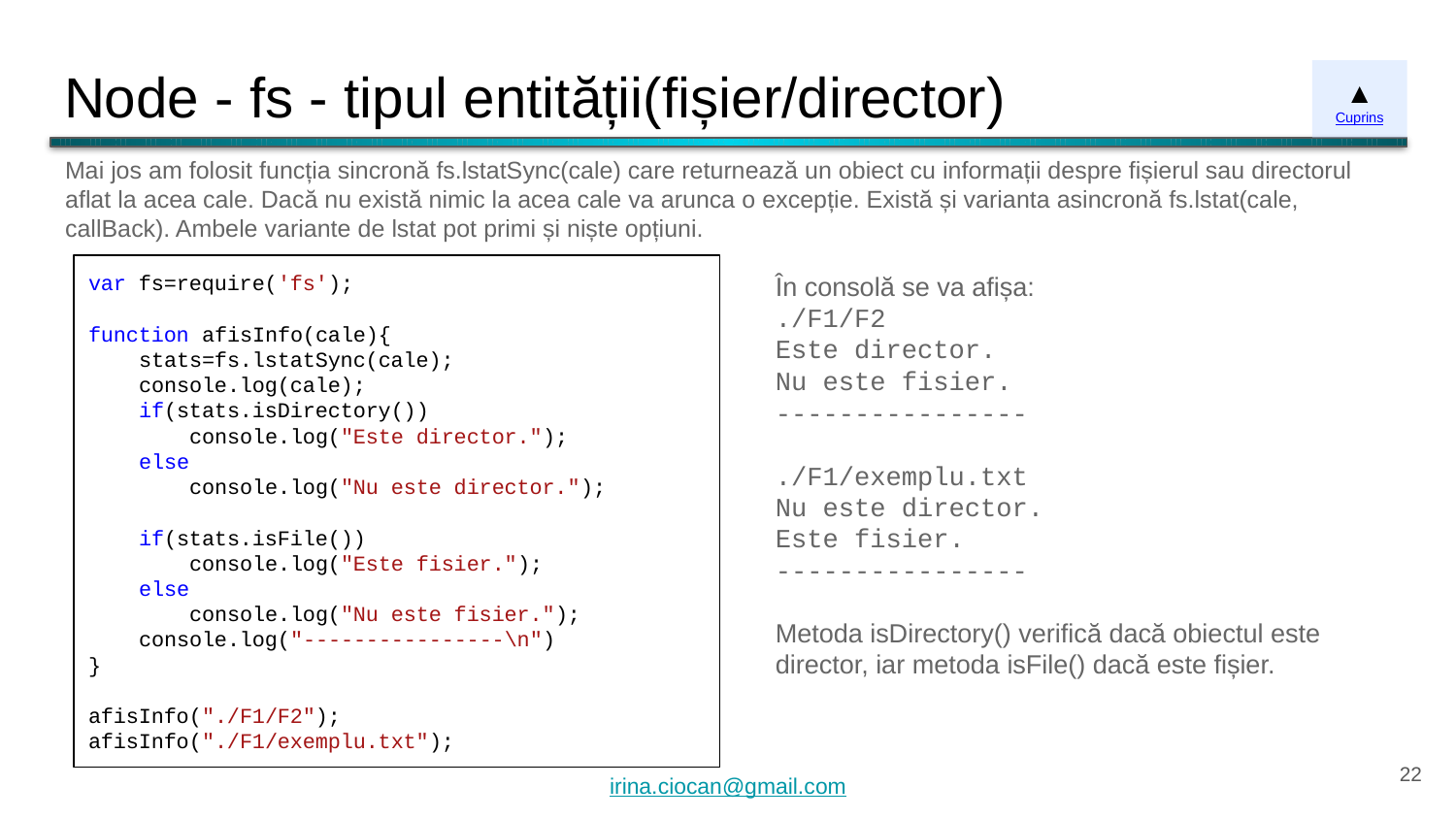

# Node - fs - tipul entității(fișier/director)
▲
Cuprins

Mai jos am folosit funcția sincronă fs.lstatSync(cale) care returnează un obiect cu informații despre fișierul sau directorul aflat la acea cale. Dacă nu există nimic la acea cale va arunca o excepție. Există și varianta asincronă fs.lstat(cale, callBack). Ambele variante de lstat pot primi și niște opțiuni.

var fs=require('fs');

function afisInfo(cale){
    stats=fs.lstatSync(cale);
    console.log(cale);
    if(stats.isDirectory())
        console.log("Este director.");
    else
        console.log("Nu este director.");

    if(stats.isFile())
        console.log("Este fisier.");
    else
        console.log("Nu este fisier.");
    console.log("----------------\n")
}

afisInfo("./F1/F2");
afisInfo("./F1/exemplu.txt");

În consolă se va afișa:
./F1/F2
Este director.
Nu este fisier.
----------------

./F1/exemplu.txt
Nu este director.
Este fisier.
----------------

Metoda isDirectory() verifică dacă obiectul este director, iar metoda isFile() dacă este fișier.
22
irina.ciocan@gmail.com